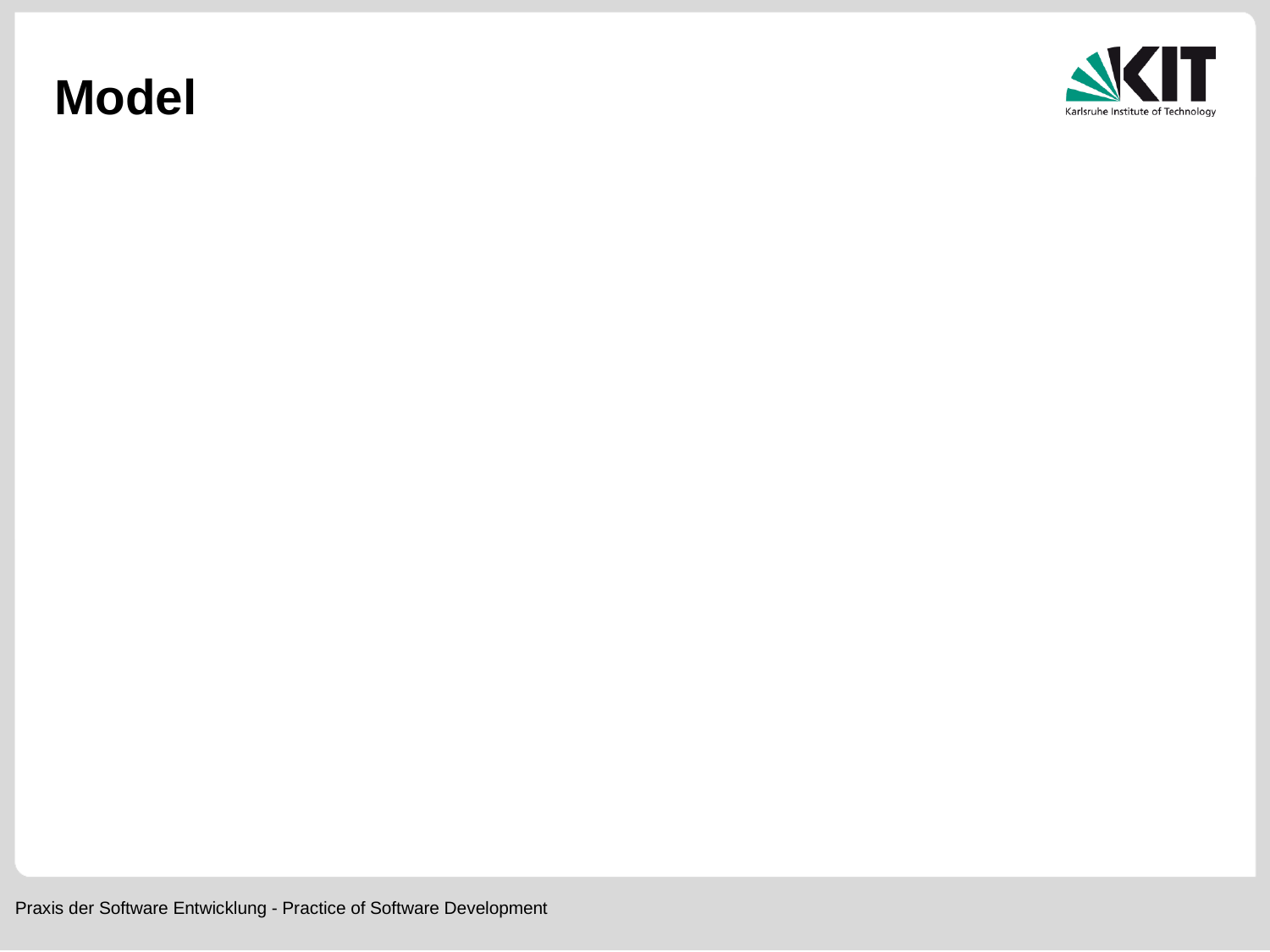

# Model

Praxis der Software Entwicklung - Practice of Software Development